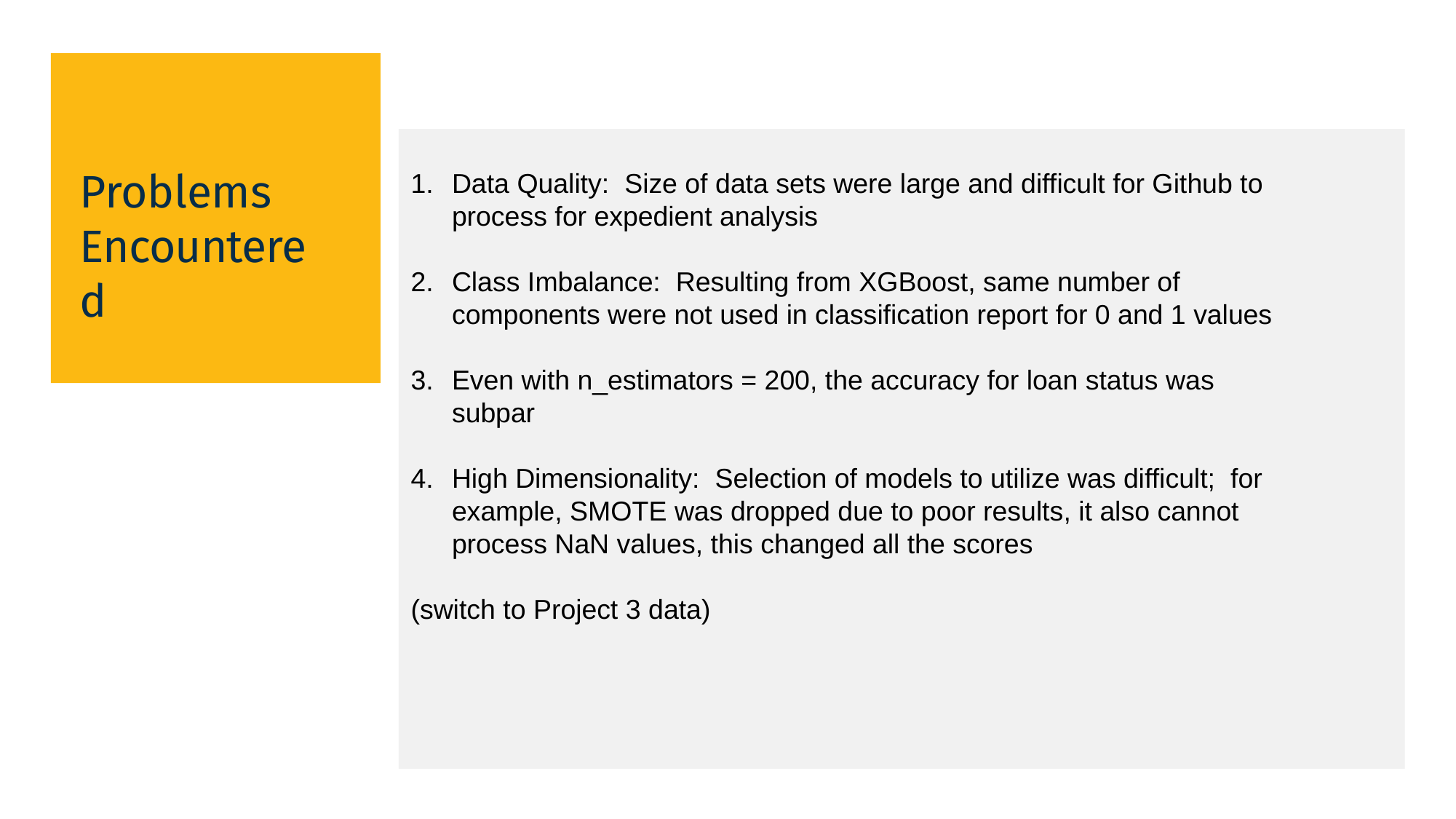

# Problems Encountered
Data Quality:  Size of data sets were large and difficult for Github to process for expedient analysis

Class Imbalance:  Resulting from XGBoost, same number of components were not used in classification report for 0 and 1 values

Even with n_estimators = 200, the accuracy for loan status was subpar

High Dimensionality:  Selection of models to utilize was difficult;  for example, SMOTE was dropped due to poor results, it also cannot process NaN values, this changed all the scores

(switch to Project 3 data)